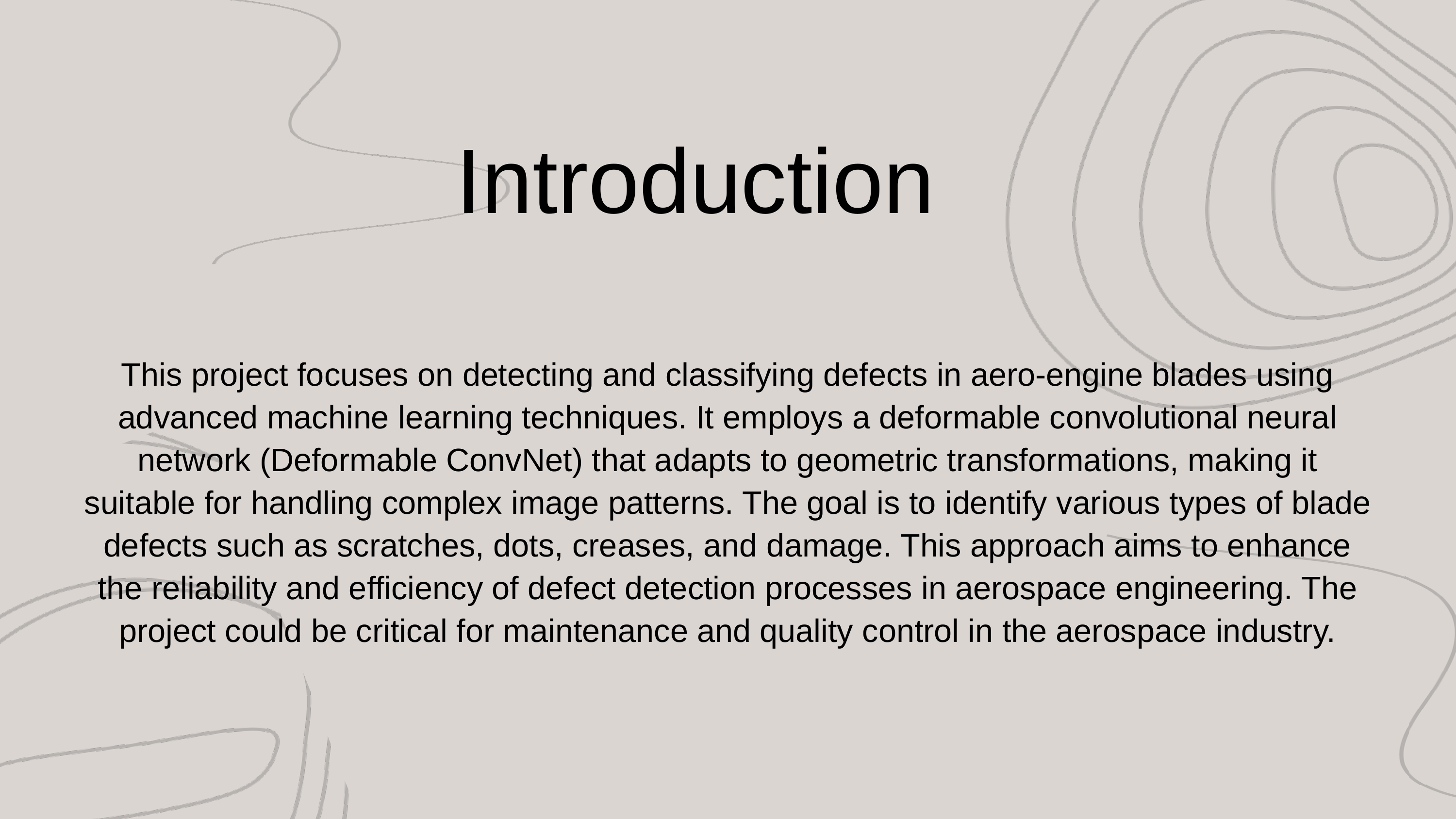

Introduction
This project focuses on detecting and classifying defects in aero-engine blades using advanced machine learning techniques. It employs a deformable convolutional neural network (Deformable ConvNet) that adapts to geometric transformations, making it suitable for handling complex image patterns. The goal is to identify various types of blade defects such as scratches, dots, creases, and damage. This approach aims to enhance the reliability and efficiency of defect detection processes in aerospace engineering. The project could be critical for maintenance and quality control in the aerospace industry.